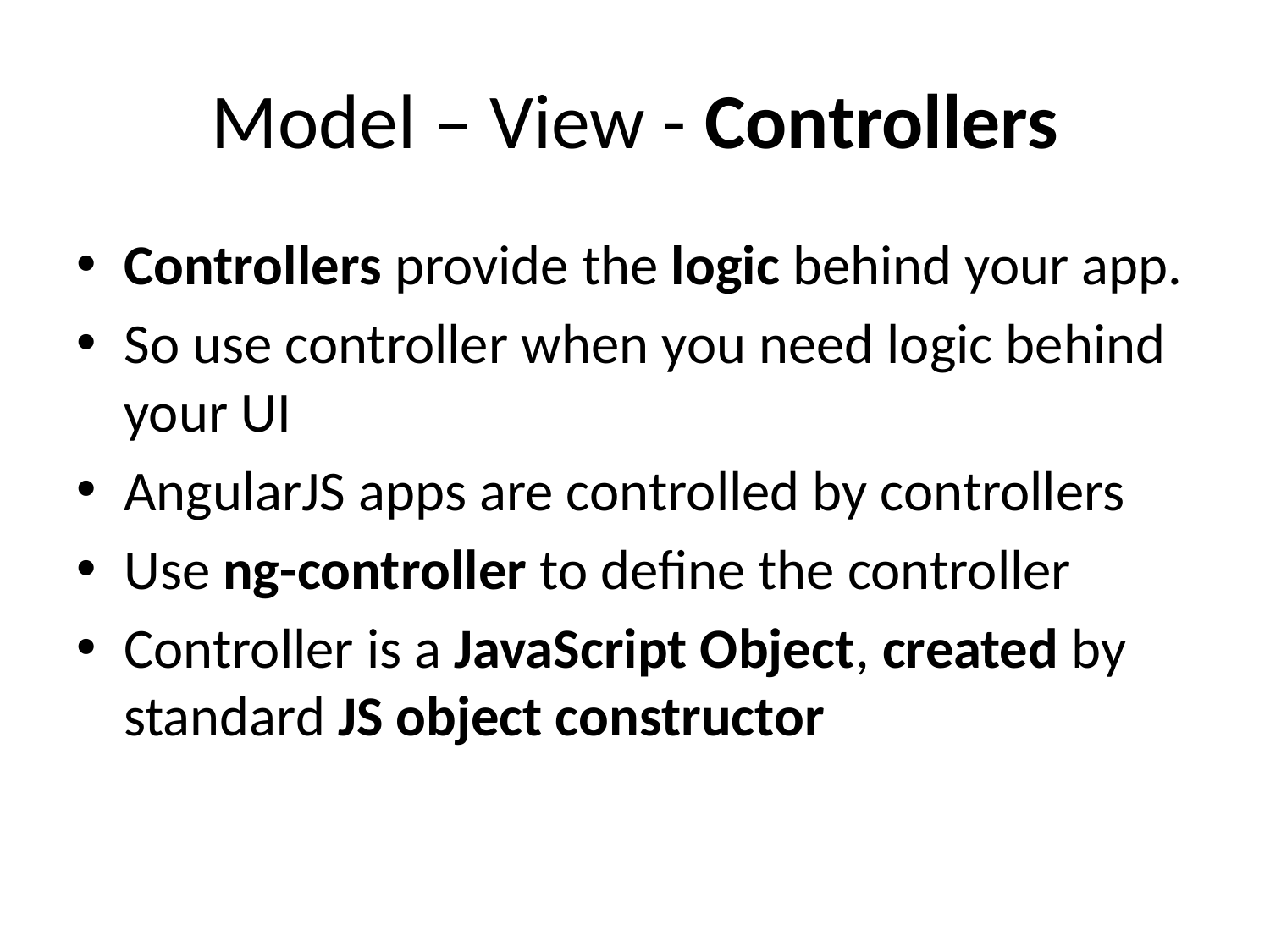

# Model – View - Controllers
Controllers provide the logic behind your app.
So use controller when you need logic behind your UI
AngularJS apps are controlled by controllers
Use ng-controller to define the controller
Controller is a JavaScript Object, created by standard JS object constructor